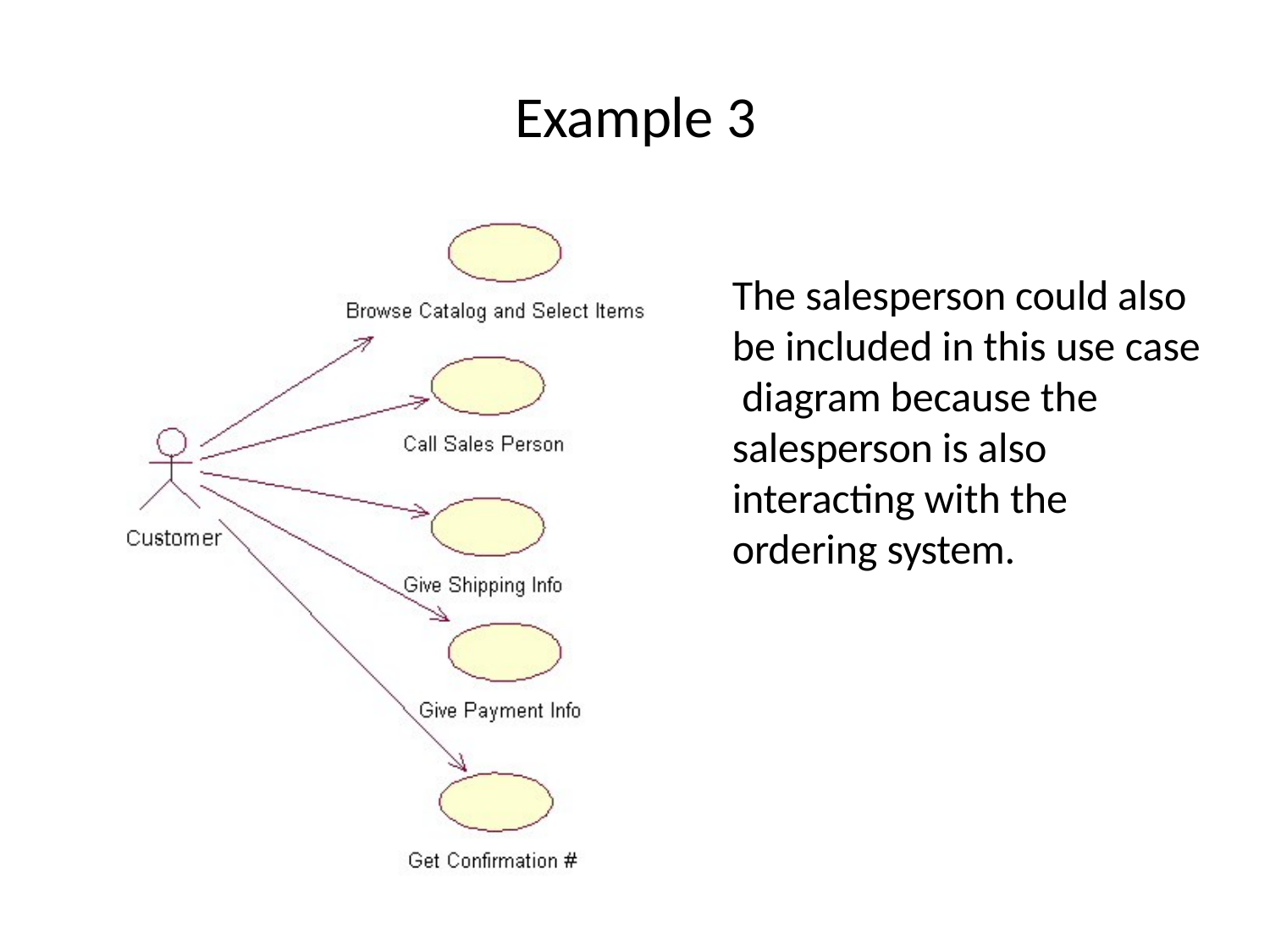

# Example 3

The salesperson could also  be included in this use case  diagram because the  salesperson is also  interacting with the  ordering system.